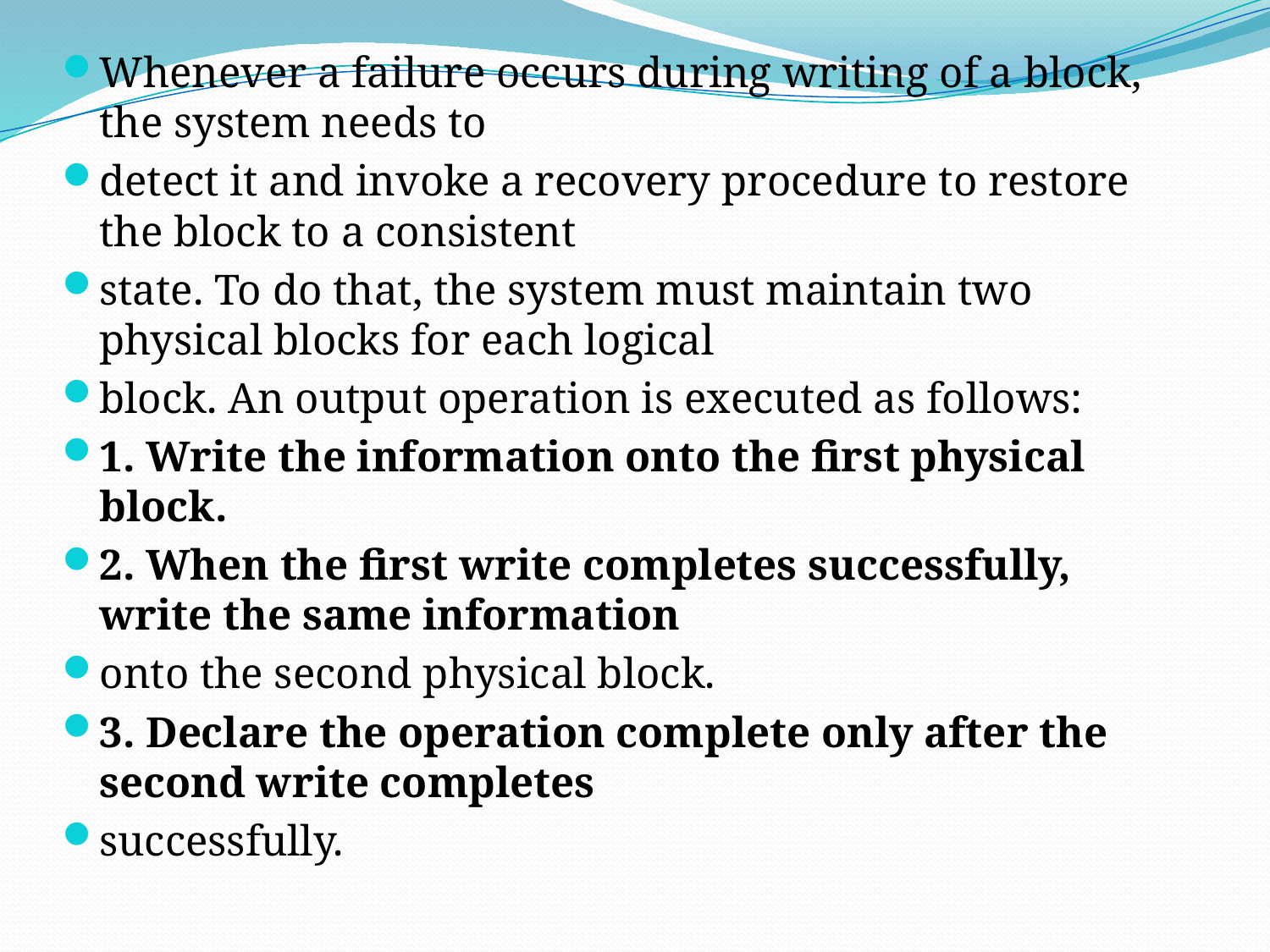

Whenever a failure occurs during writing of a block, the system needs to
detect it and invoke a recovery procedure to restore the block to a consistent
state. To do that, the system must maintain two physical blocks for each logical
block. An output operation is executed as follows:
1. Write the information onto the first physical block.
2. When the first write completes successfully, write the same information
onto the second physical block.
3. Declare the operation complete only after the second write completes
successfully.